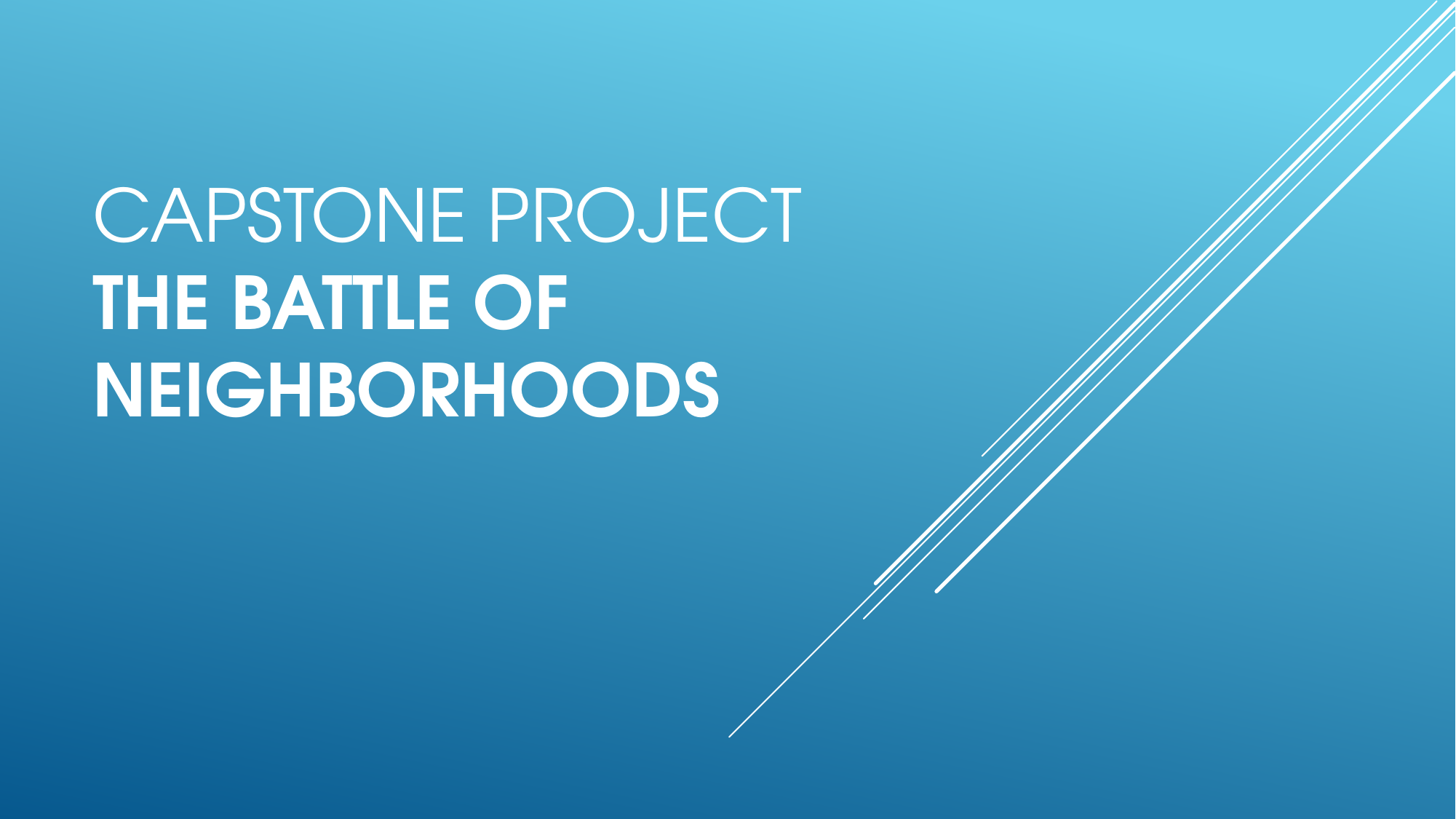

# Capstone project The Battle of Neighborhoods